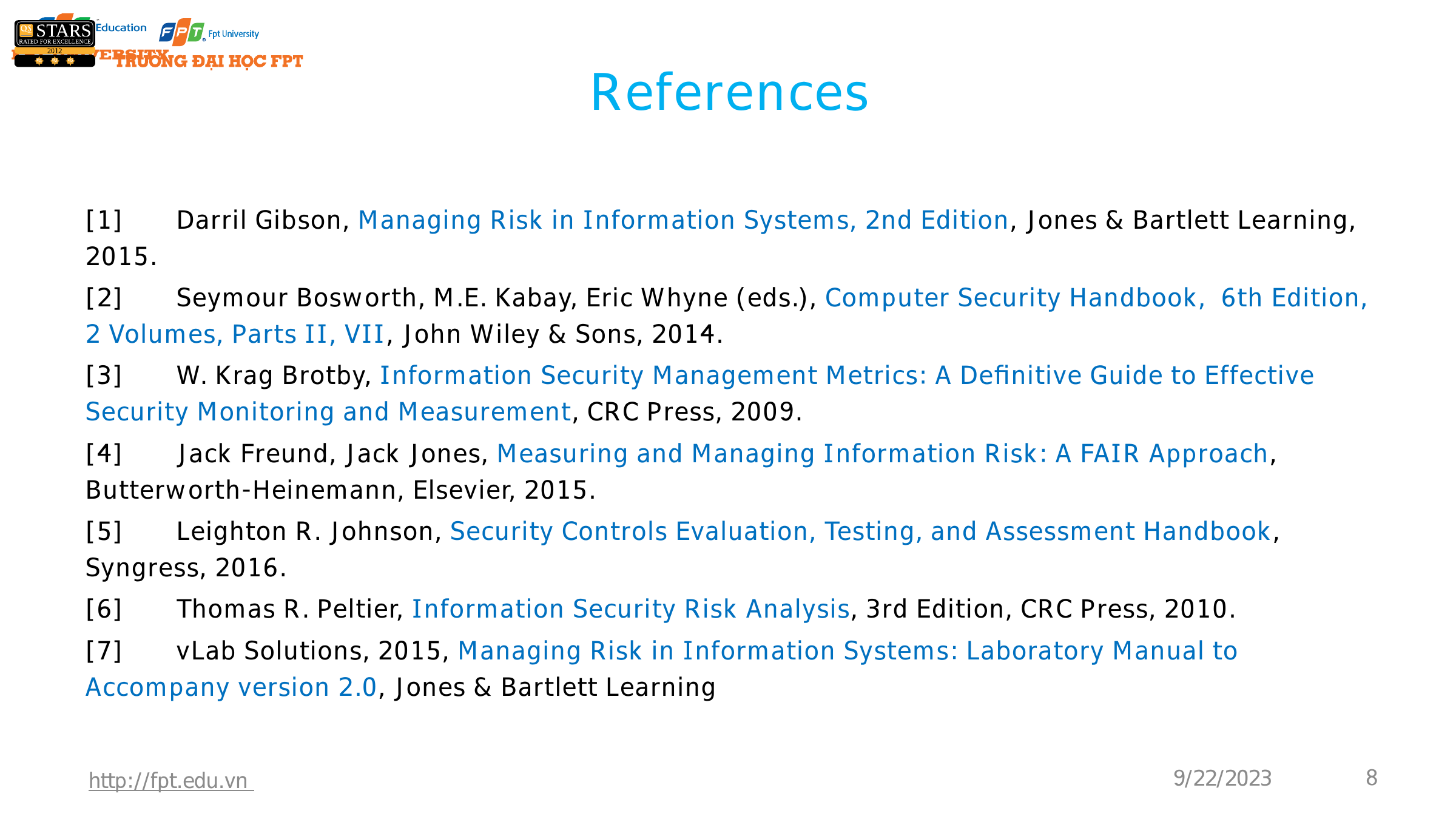

# References
[1]	Darril Gibson, Managing Risk in Information Systems, 2nd Edition, Jones & Bartlett Learning, 2015.
[2]	Seymour Bosworth, M.E. Kabay, Eric Whyne (eds.), Computer Security Handbook,  6th Edition, 2 Volumes, Parts II, VII, John Wiley & Sons, 2014.
[3]	W. Krag Brotby, Information Security Management Metrics: A Definitive Guide to Effective Security Monitoring and Measurement, CRC Press, 2009.
[4]	Jack Freund, Jack Jones, Measuring and Managing Information Risk: A FAIR Approach, Butterworth-Heinemann, Elsevier, 2015.
[5]	Leighton R. Johnson, Security Controls Evaluation, Testing, and Assessment Handbook, 	Syngress, 2016.
[6]	Thomas R. Peltier, Information Security Risk Analysis, 3rd Edition, CRC Press, 2010.
[7]	vLab Solutions, 2015, Managing Risk in Information Systems: Laboratory Manual to 	Accompany version 2.0, Jones & Bartlett Learning
http://fpt.edu.vn
9/22/2023
8